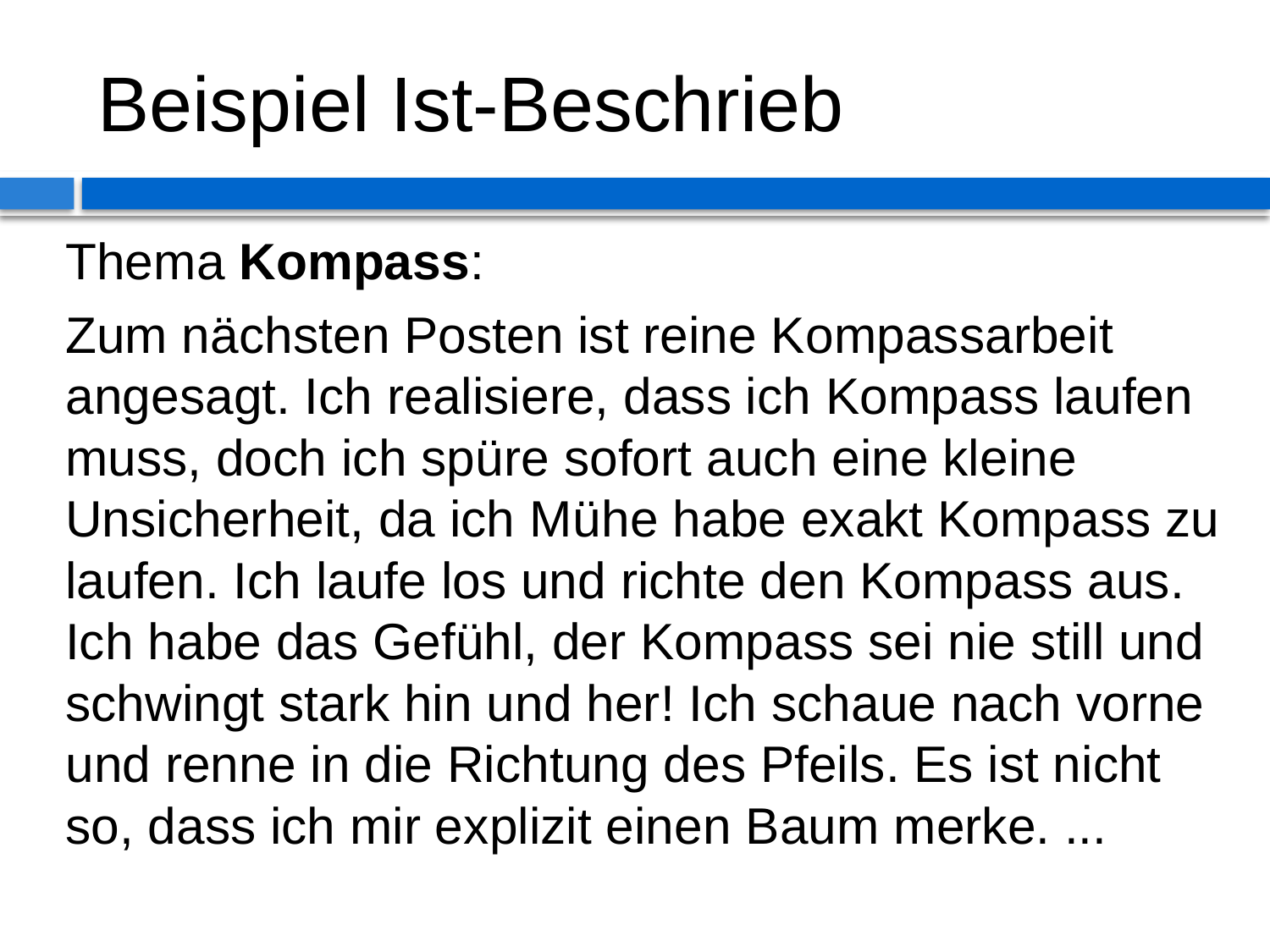

# Beispiel Ist-Beschrieb
Thema Kompass:
Zum nächsten Posten ist reine Kompassarbeit angesagt. Ich realisiere, dass ich Kompass laufen muss, doch ich spüre sofort auch eine kleine Unsicherheit, da ich Mühe habe exakt Kompass zu laufen. Ich laufe los und richte den Kompass aus. Ich habe das Gefühl, der Kompass sei nie still und schwingt stark hin und her! Ich schaue nach vorne und renne in die Richtung des Pfeils. Es ist nicht so, dass ich mir explizit einen Baum merke. ...